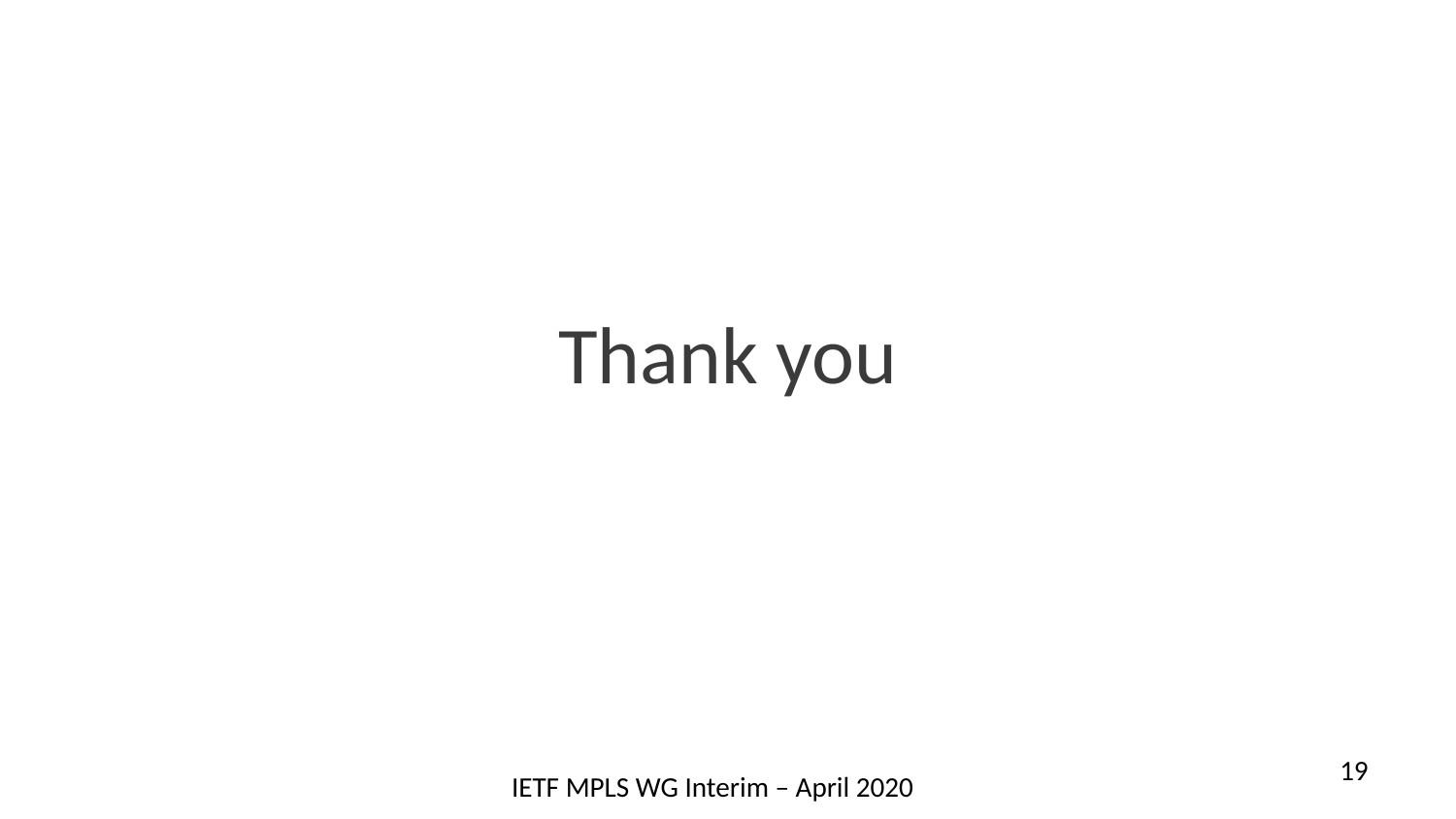

Thank you
19
IETF MPLS WG Interim – April 2020